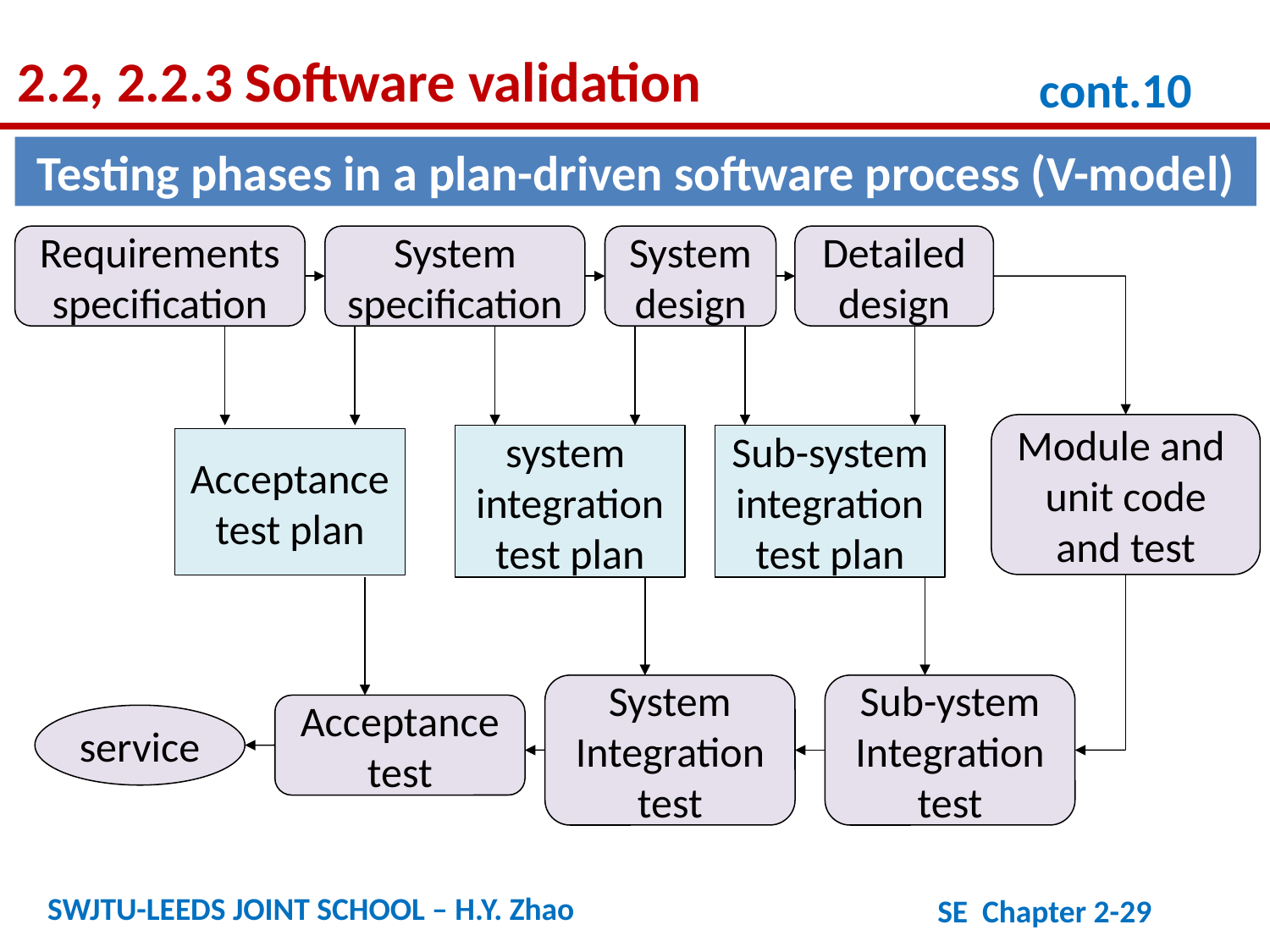

2.2, 2.2.3 Software validation
cont.10
Testing phases in a plan-driven software process (V-model)
Requirements
specification
System
specification
System
design
Detailed
design
Module and
unit code
and test
system
integration
test plan
Sub-system
integration
test plan
Acceptance
test plan
System
Integration test
Sub-ystem
Integration test
Acceptance
test
service
SWJTU-LEEDS JOINT SCHOOL – H.Y. Zhao
SE  Chapter 2-29